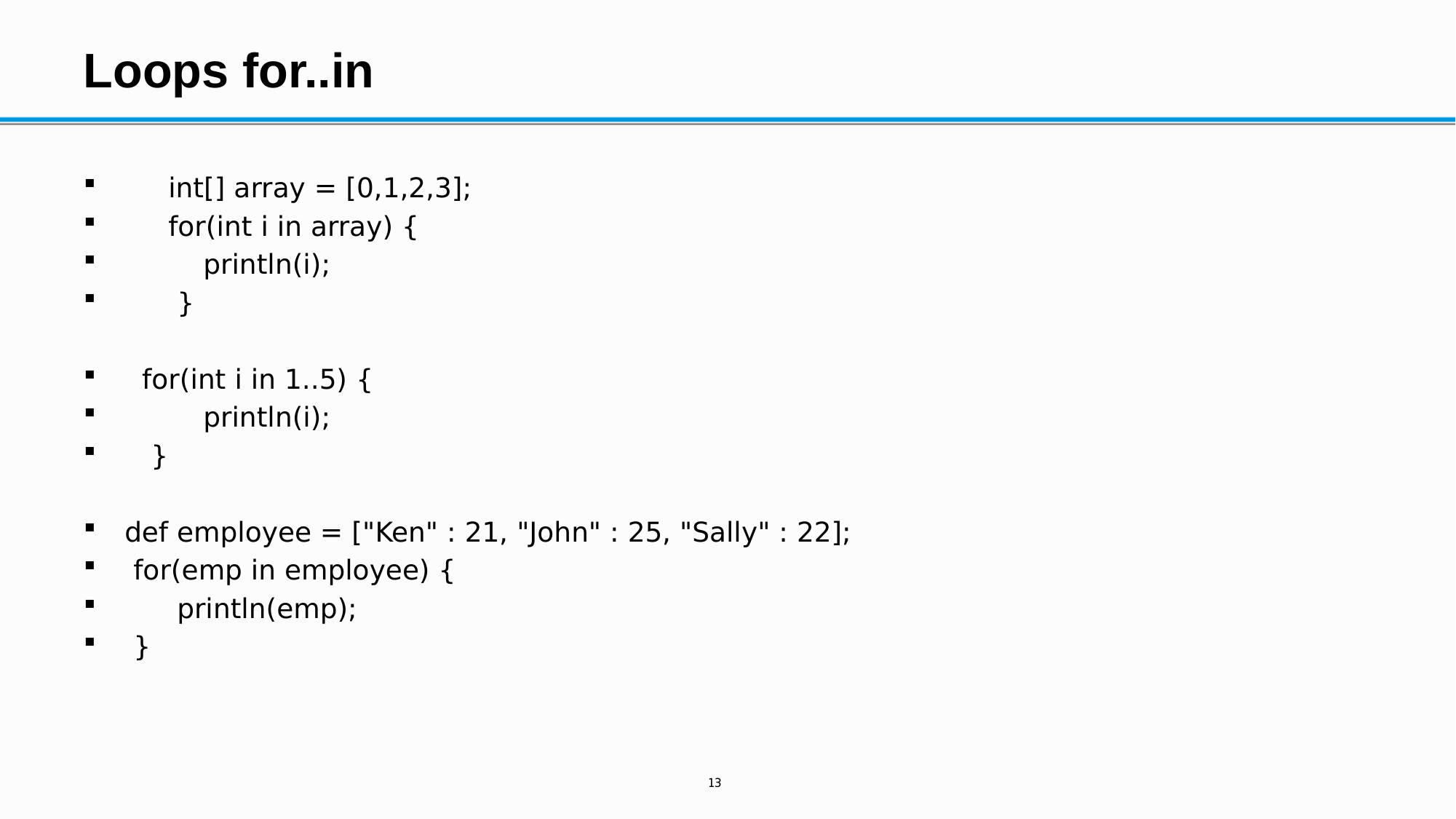

# Loops for..in
     int[] array = [0,1,2,3];
     for(int i in array) {
         println(i);
      }

  for(int i in 1..5) {
         println(i);
   }

def employee = ["Ken" : 21, "John" : 25, "Sally" : 22];
 for(emp in employee) {
      println(emp);
 }